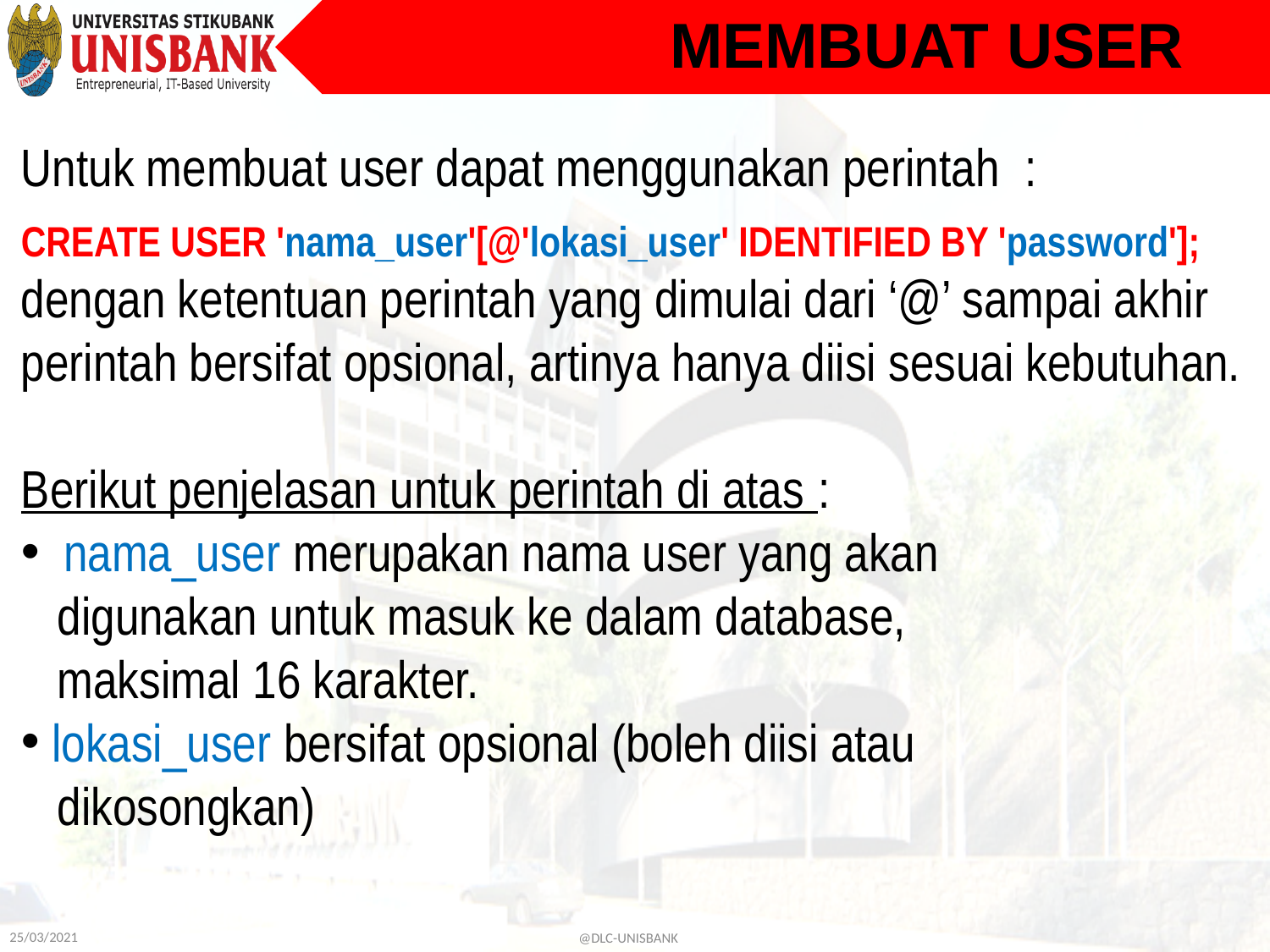

# MEMBUAT USER
Untuk membuat user dapat menggunakan perintah  :

CREATE USER 'nama_user'[@'lokasi_user' IDENTIFIED BY 'password'];
dengan ketentuan perintah yang dimulai dari ‘@’ sampai akhir perintah bersifat opsional, artinya hanya diisi sesuai kebutuhan.

Berikut penjelasan untuk perintah di atas :
  nama_user merupakan nama user yang akan
   digunakan untuk masuk ke dalam database,
   maksimal 16 karakter.
 lokasi_user bersifat opsional (boleh diisi atau
   dikosongkan)